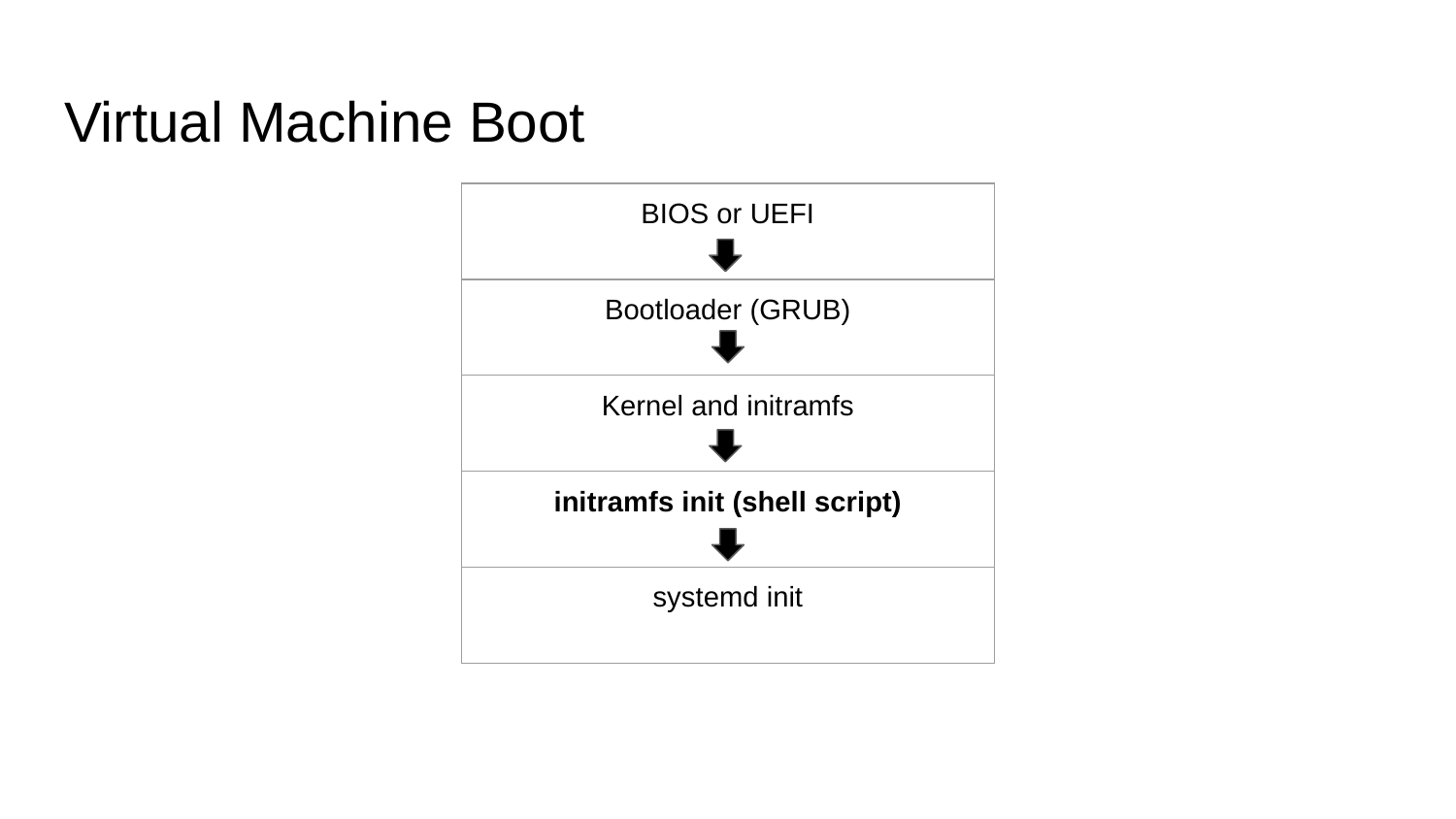

# Virtual Machine Boot
| BIOS or UEFI |
| --- |
| Bootloader (GRUB) |
| Kernel and initramfs |
| initramfs init (shell script) |
| systemd init |